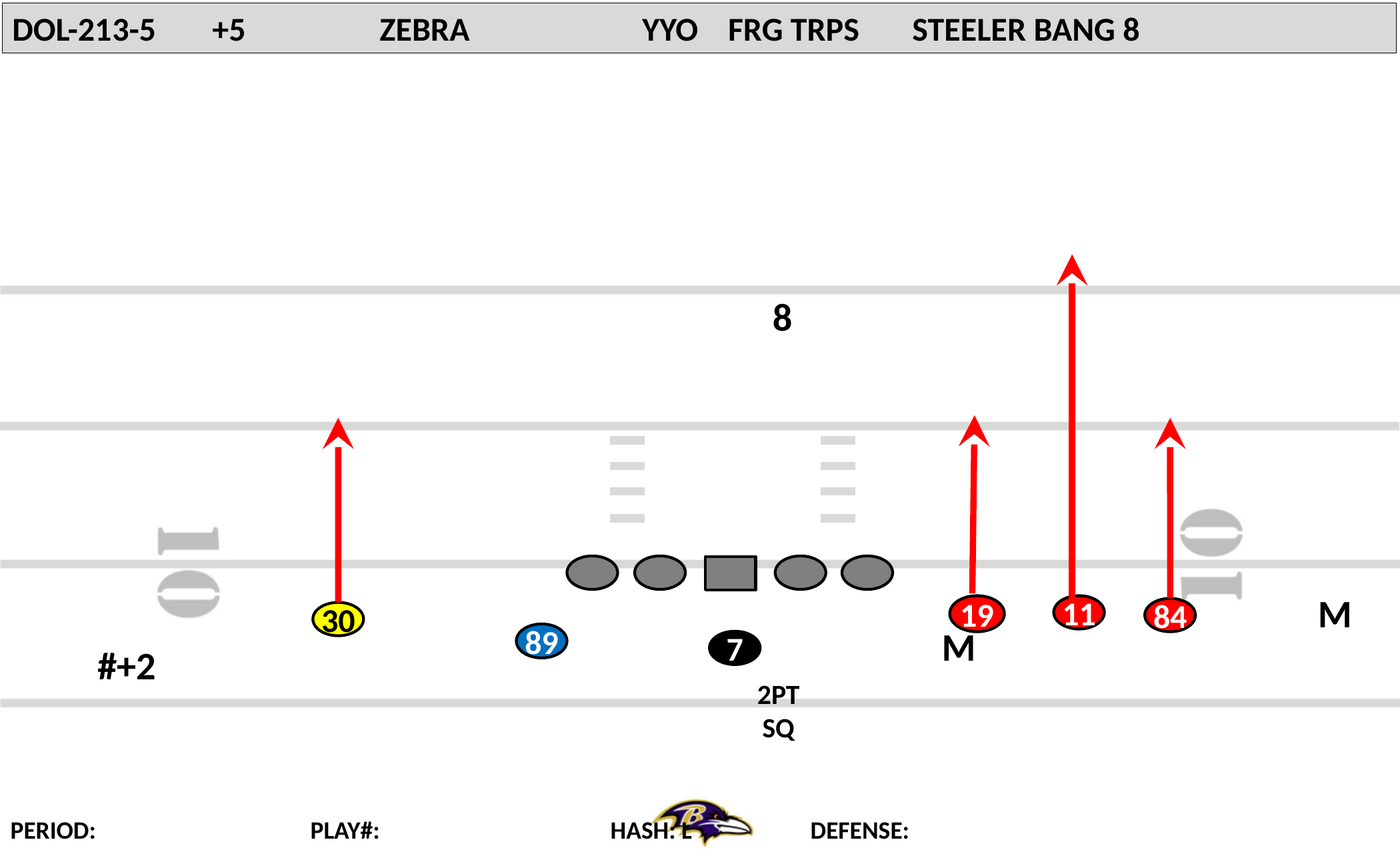

DOL-21	3-5	+5	         ZEBRA                       YYO    FRG TRPS    	STEELER BANG 8
8

M
19
11
84
30
M
89
7
#+2
2PT
SQ
PERIOD: 			PLAY#: 			HASH: L        	DEFENSE: